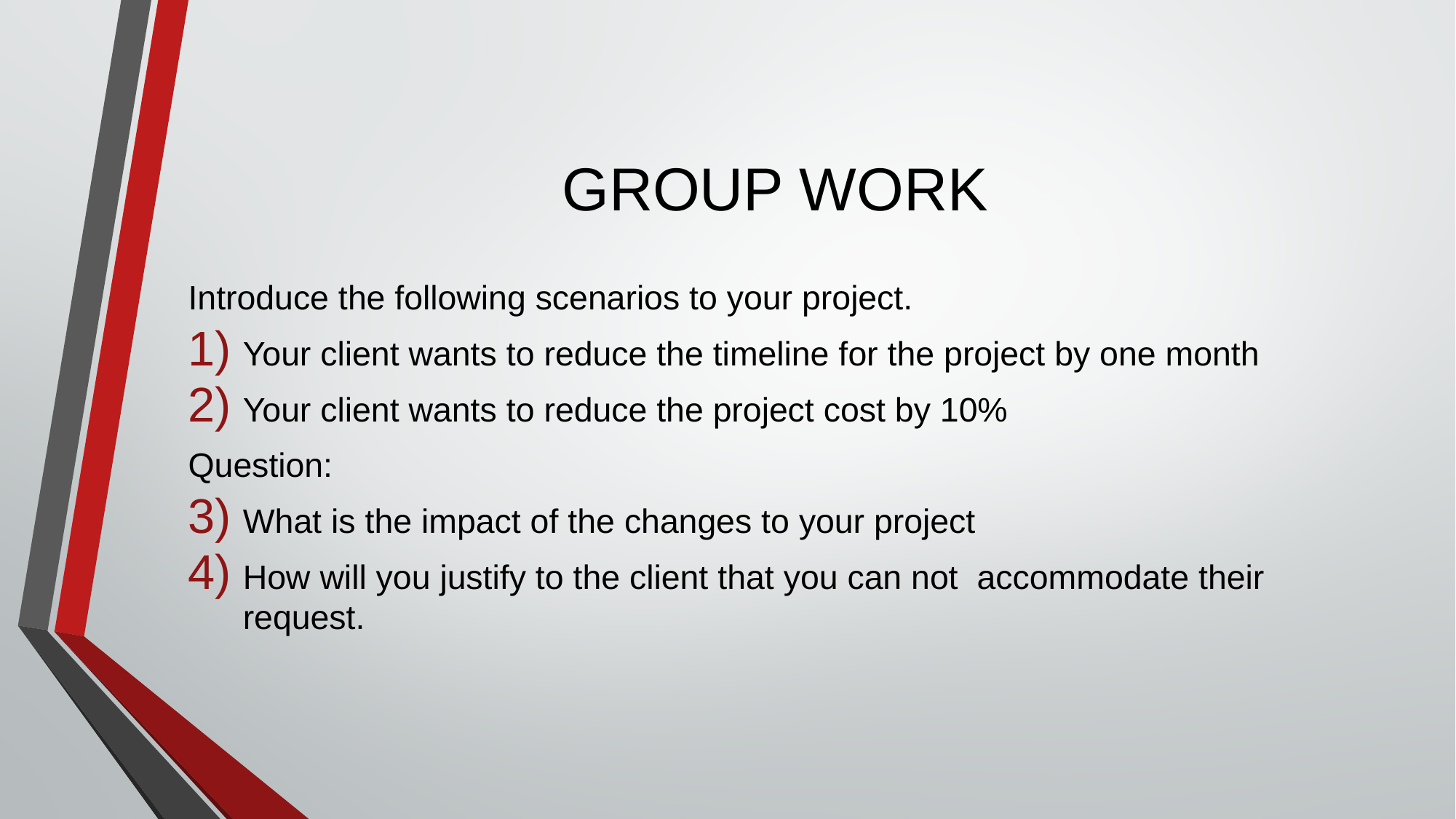

# GROUP WORK
Introduce the following scenarios to your project.
Your client wants to reduce the timeline for the project by one month
Your client wants to reduce the project cost by 10%
Question:
What is the impact of the changes to your project
How will you justify to the client that you can not  accommodate their request.